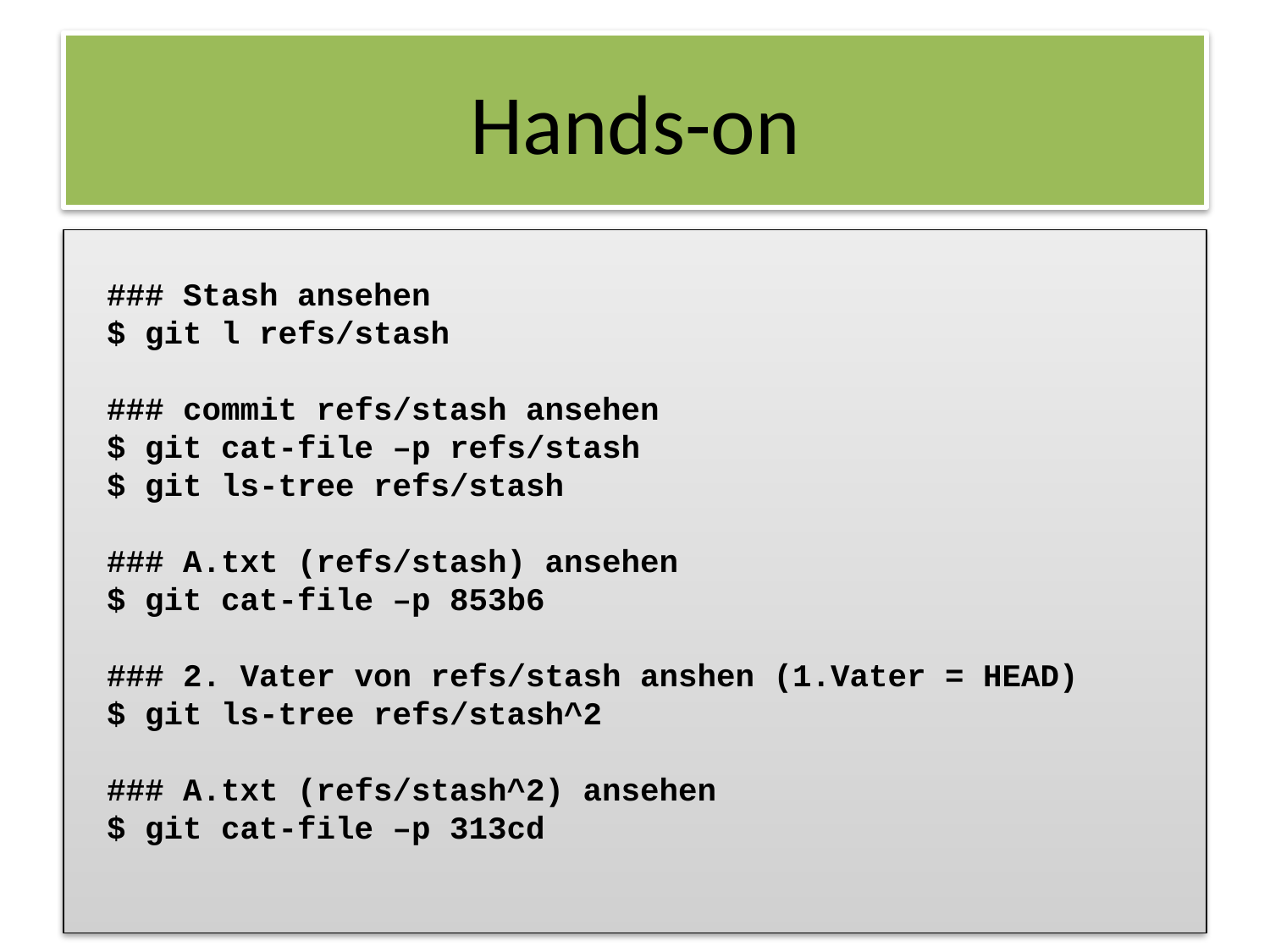

### Stash ansehen
$ git l refs/stash

### commit refs/stash ansehen
$ git cat-file –p refs/stash
$ git ls-tree refs/stash

### A.txt (refs/stash) ansehen
$ git cat-file –p 853b6

### 2. Vater von refs/stash anshen (1.Vater = HEAD)
$ git ls-tree refs/stash^2

### A.txt (refs/stash^2) ansehen
$ git cat-file –p 313cd